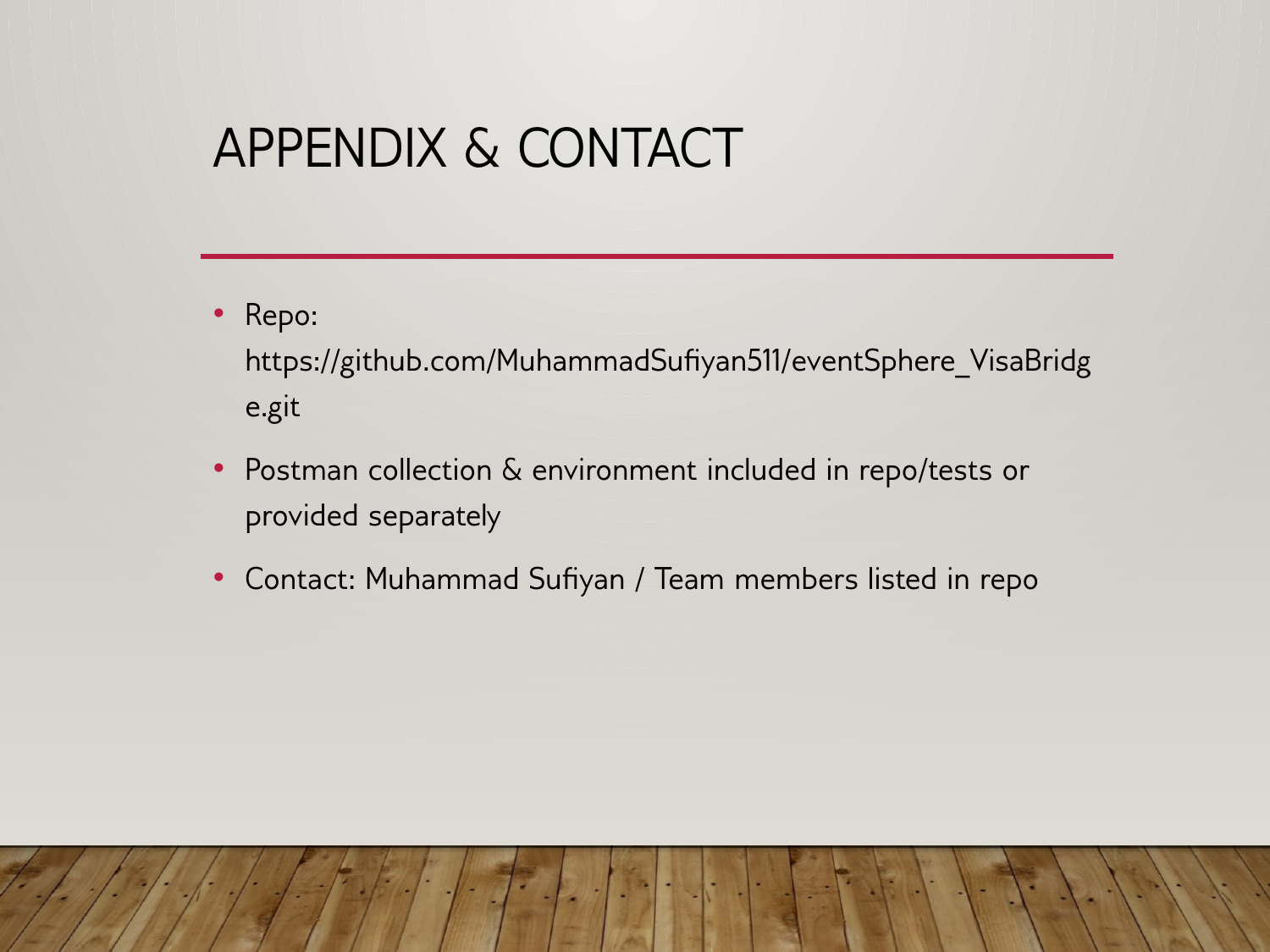

# Appendix & Contact
Repo: https://github.com/MuhammadSufiyan511/eventSphere_VisaBridge.git
Postman collection & environment included in repo/tests or provided separately
Contact: Muhammad Sufiyan / Team members listed in repo